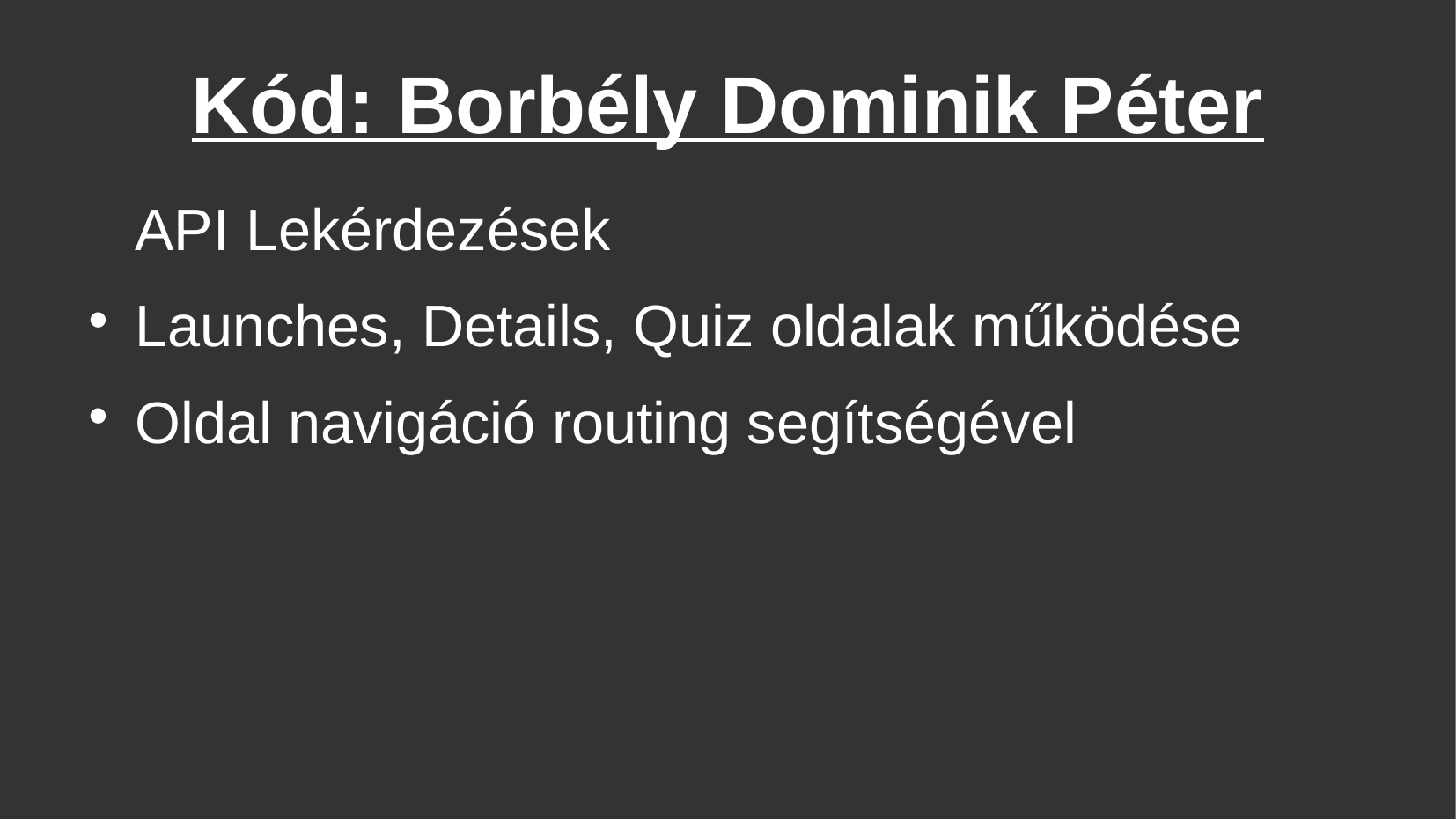

# Kód: Borbély Dominik Péter
API Lekérdezések
Launches, Details, Quiz oldalak működése
Oldal navigáció routing segítségével